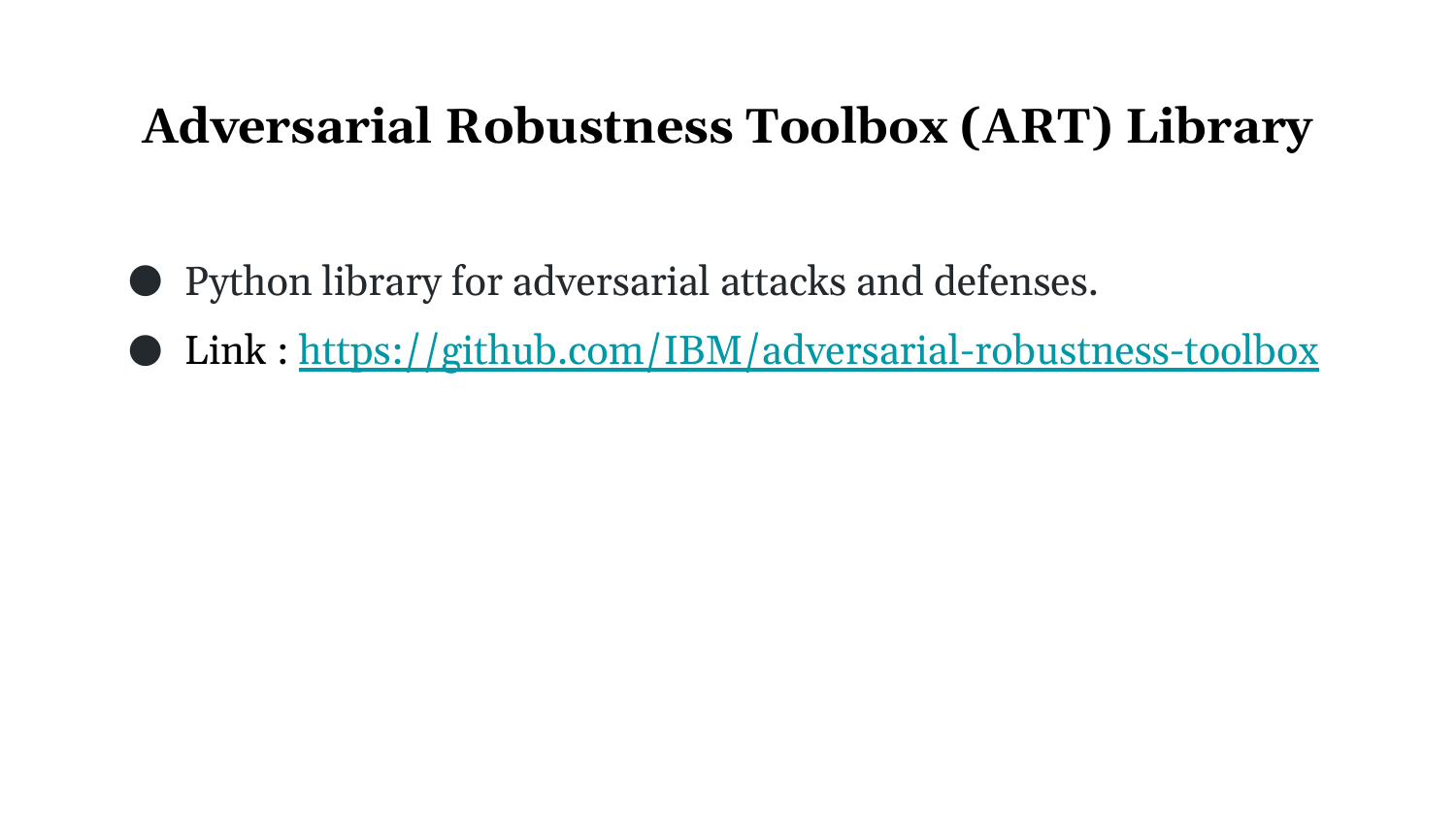

Adversarial Robustness Toolbox (ART) Library
Python library for adversarial attacks and defenses.
Link : https://github.com/IBM/adversarial-robustness-toolbox